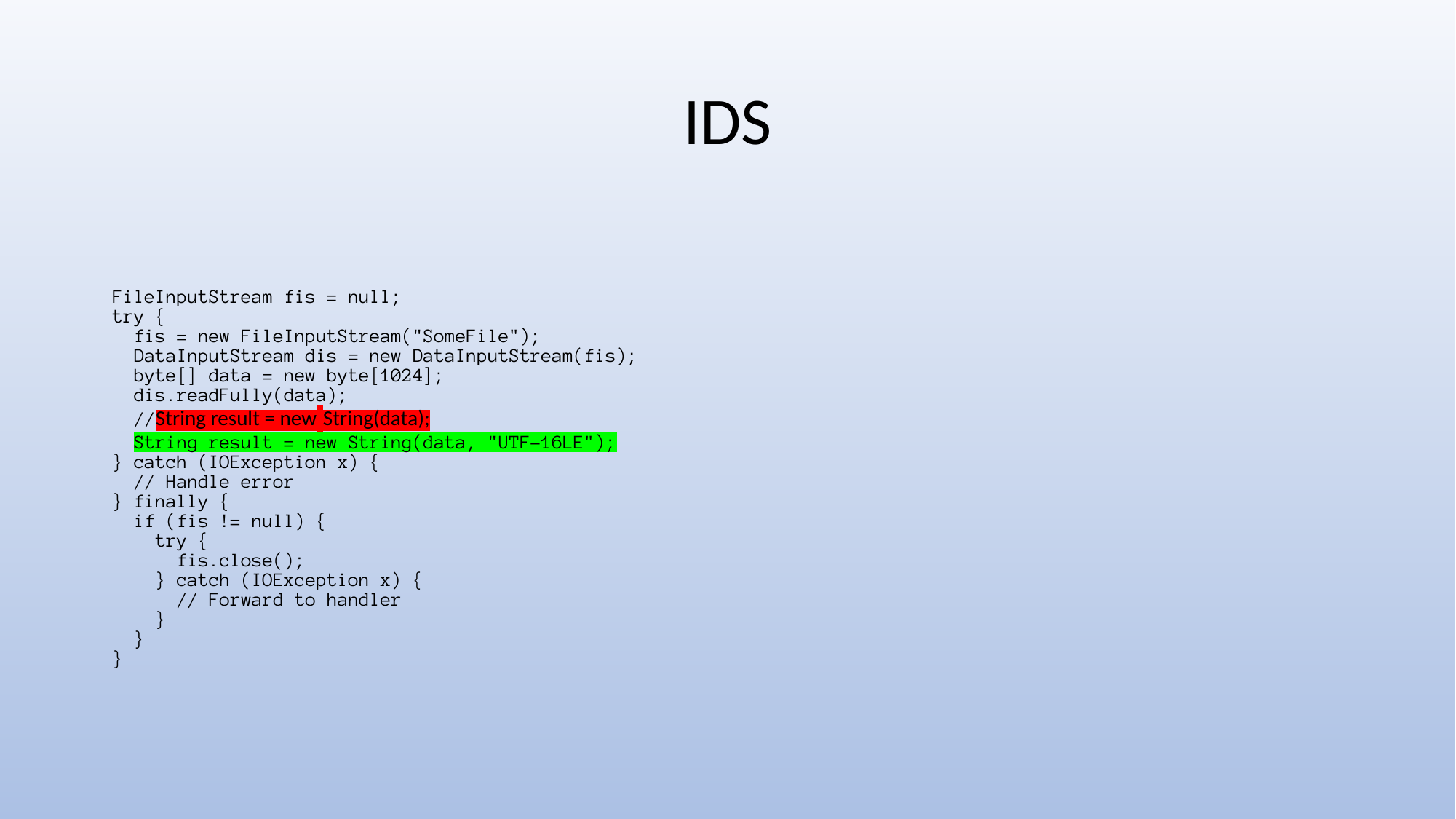

# IDS
| FileInputStream fis = null; try {   fis = new FileInputStream("SomeFile");   DataInputStream dis = new DataInputStream(fis);   byte[] data = new byte[1024];   dis.readFully(data); //String result = new String(data);   String result = new String(data, "UTF-16LE"); } catch (IOException x) {   // Handle error } finally {   if (fis != null) {     try {       fis.close();     } catch (IOException x) {       // Forward to handler     }   } } |
| --- |